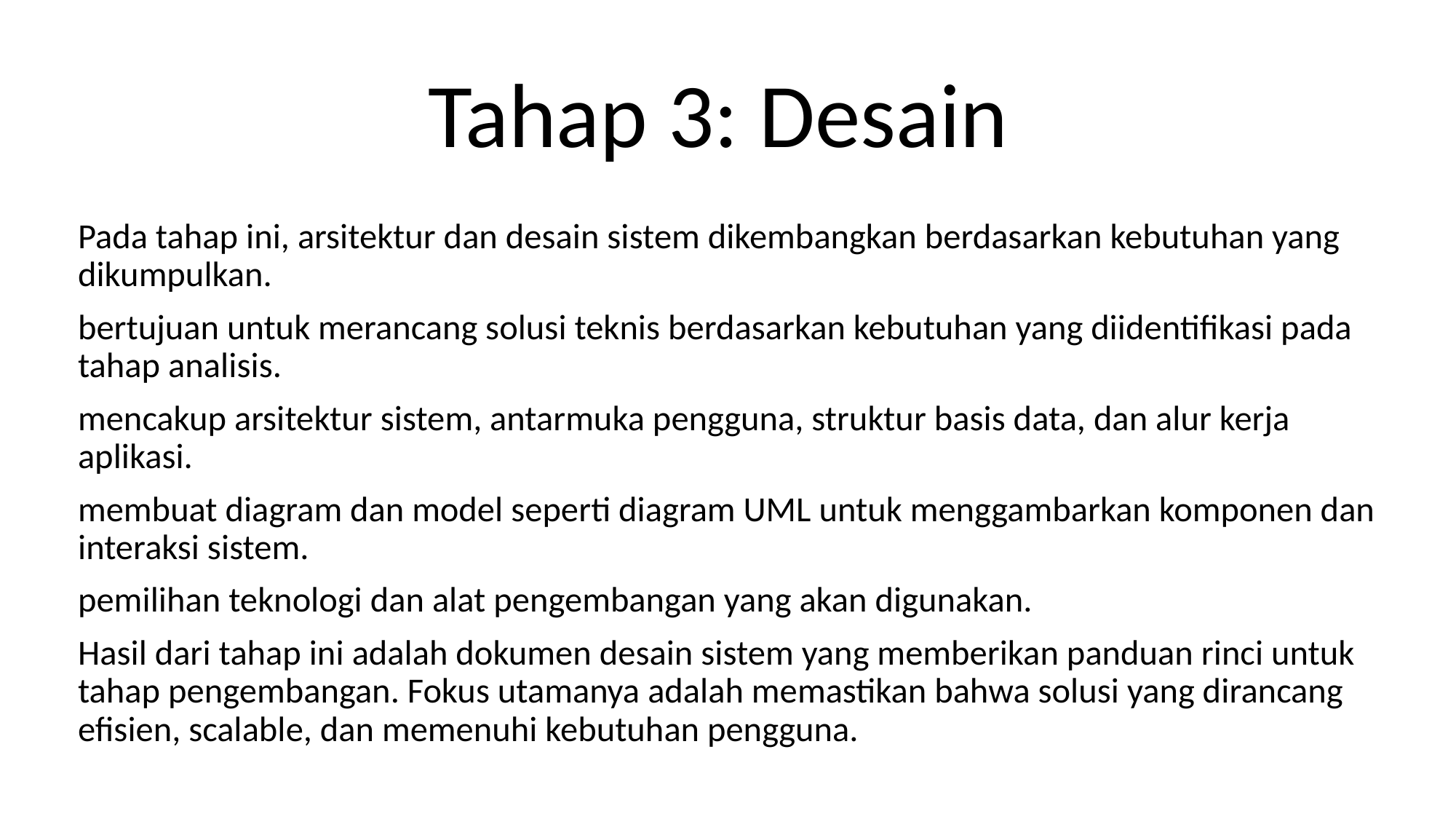

# Tahap 3: Desain
Pada tahap ini, arsitektur dan desain sistem dikembangkan berdasarkan kebutuhan yang dikumpulkan.
bertujuan untuk merancang solusi teknis berdasarkan kebutuhan yang diidentifikasi pada tahap analisis.
mencakup arsitektur sistem, antarmuka pengguna, struktur basis data, dan alur kerja aplikasi.
membuat diagram dan model seperti diagram UML untuk menggambarkan komponen dan interaksi sistem.
pemilihan teknologi dan alat pengembangan yang akan digunakan.
Hasil dari tahap ini adalah dokumen desain sistem yang memberikan panduan rinci untuk tahap pengembangan. Fokus utamanya adalah memastikan bahwa solusi yang dirancang efisien, scalable, dan memenuhi kebutuhan pengguna.